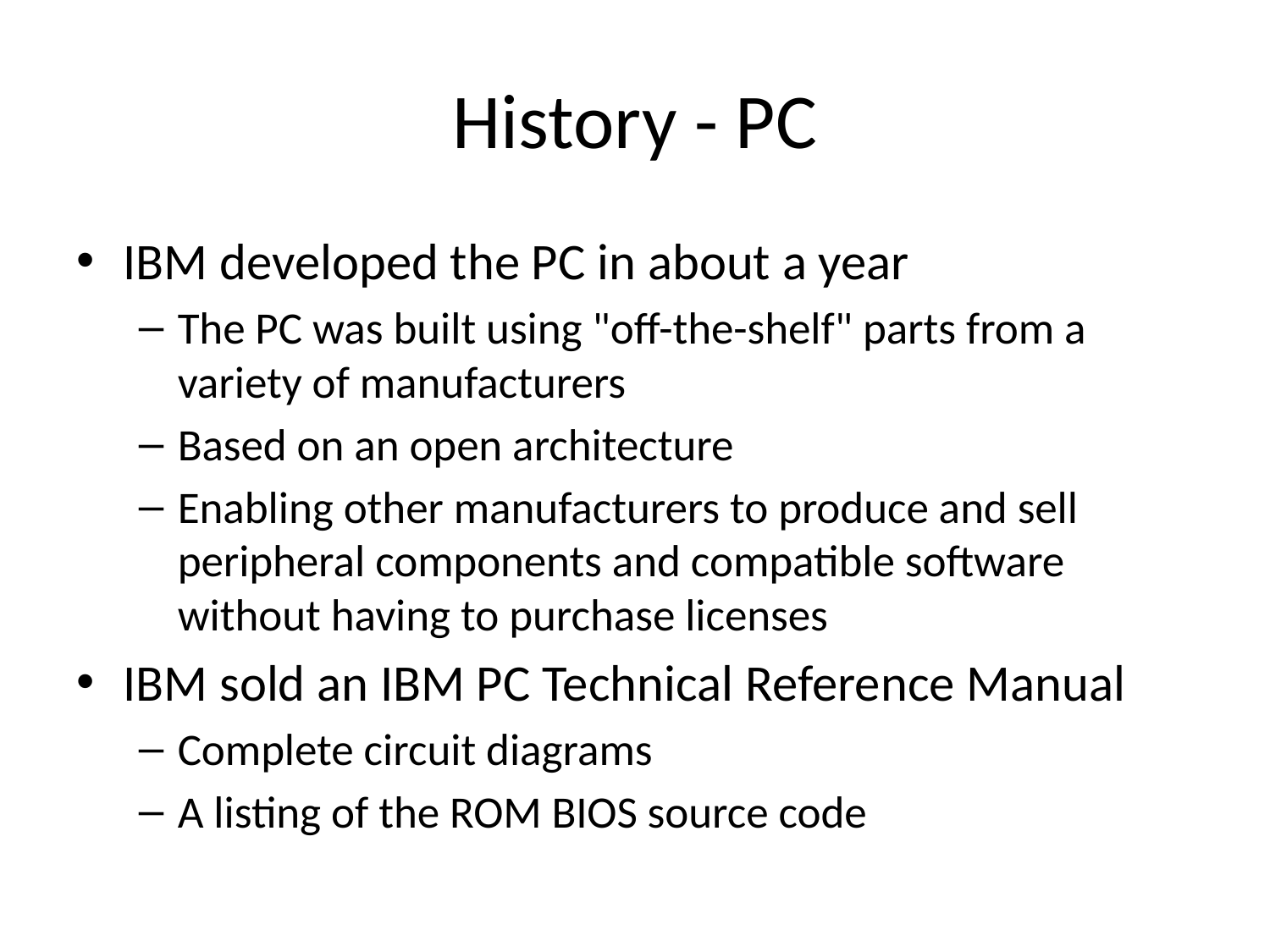

# History - PC
IBM developed the PC in about a year
The PC was built using "off-the-shelf" parts from a variety of manufacturers
Based on an open architecture
Enabling other manufacturers to produce and sell peripheral components and compatible software without having to purchase licenses
IBM sold an IBM PC Technical Reference Manual
Complete circuit diagrams
A listing of the ROM BIOS source code